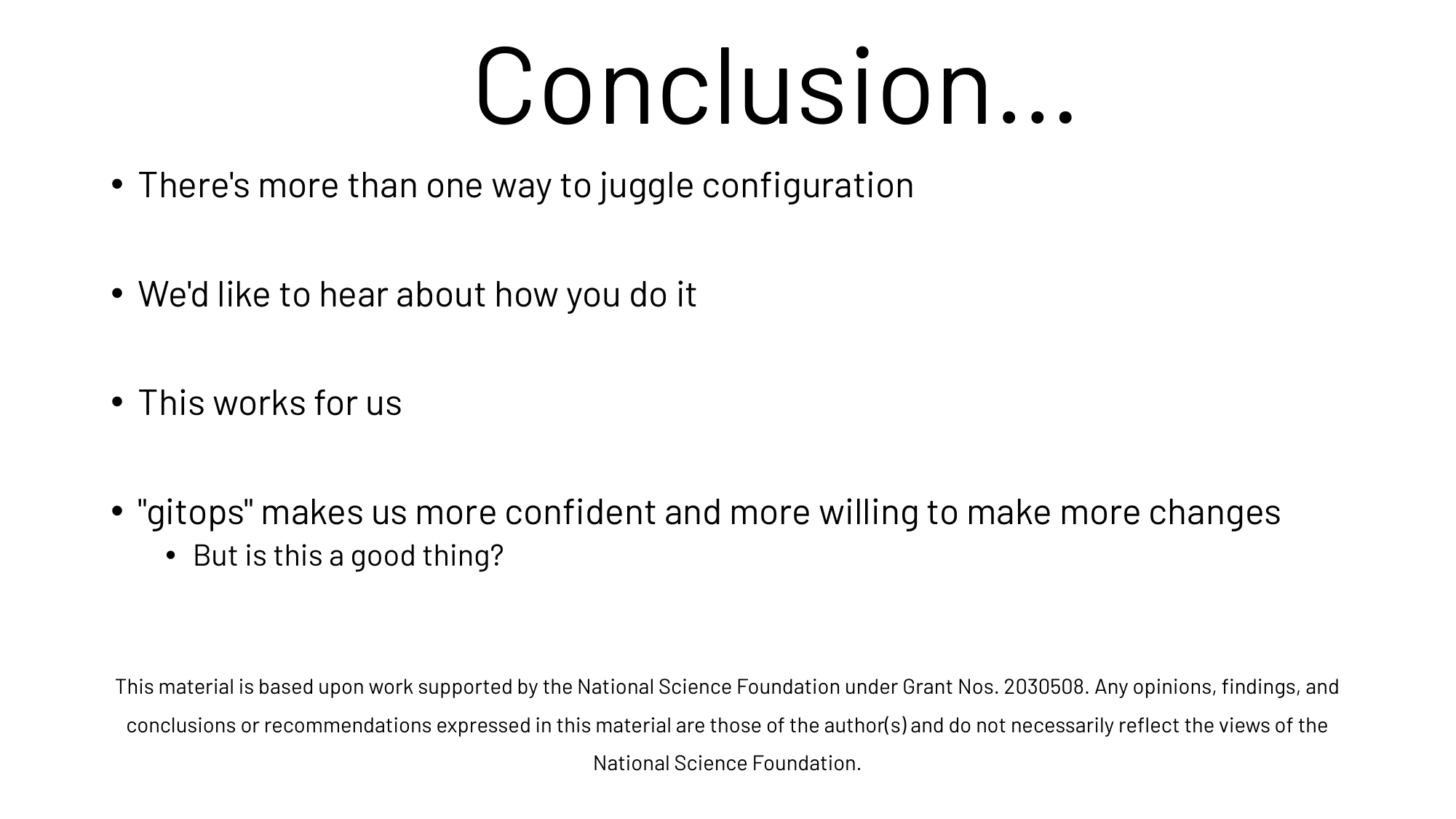

Conclusion…
There's more than one way to juggle configuration

We'd like to hear about how you do it

This works for us

"gitops" makes us more confident and more willing to make more changes
But is this a good thing?

This material is based upon work supported by the National Science Foundation under Grant Nos. 2030508. Any opinions, findings, and
conclusions or recommendations expressed in this material are those of the author(s) and do not necessarily reflect the views of the
National Science Foundation.